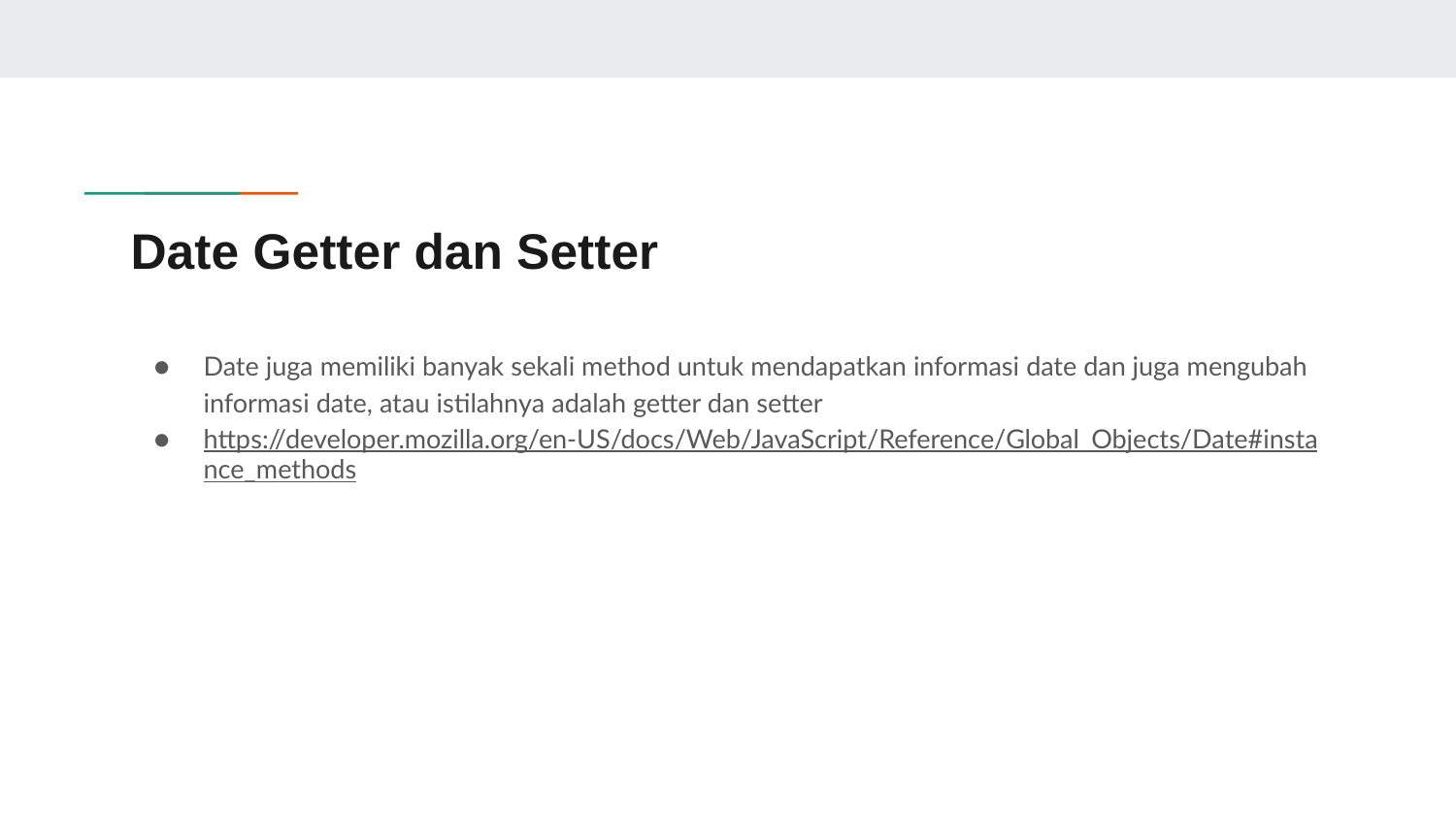

# Date Getter dan Setter
Date juga memiliki banyak sekali method untuk mendapatkan informasi date dan juga mengubah informasi date, atau istilahnya adalah getter dan setter
https://developer.mozilla.org/en-US/docs/Web/JavaScript/Reference/Global_Objects/Date#instance_methods